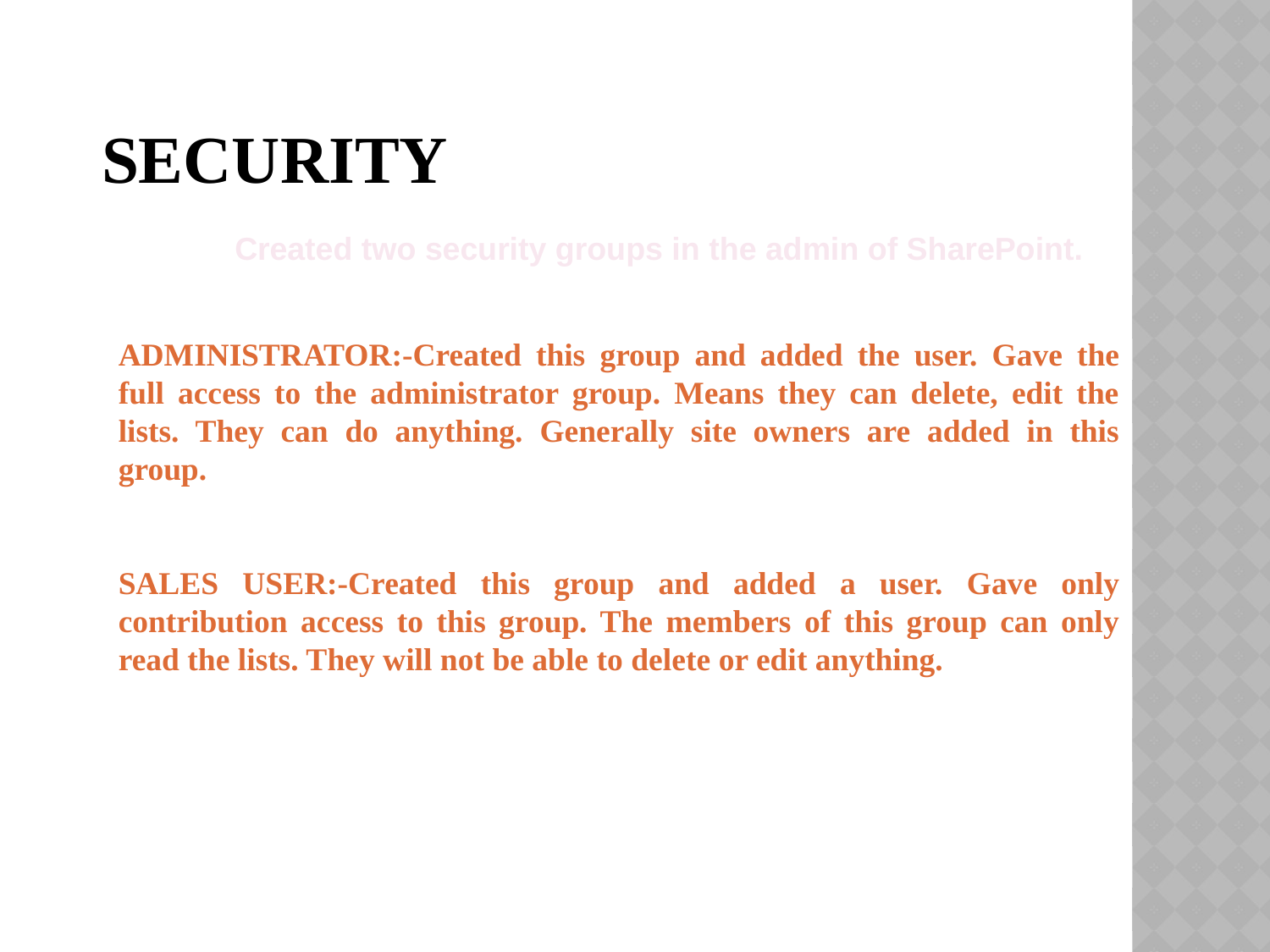

# SECURITY
Created two security groups in the admin of SharePoint.

ADMINISTRATOR:-Created this group and added the user. Gave the full access to the administrator group. Means they can delete, edit the lists. They can do anything. Generally site owners are added in this group.

SALES USER:-Created this group and added a user. Gave only contribution access to this group. The members of this group can only read the lists. They will not be able to delete or edit anything.